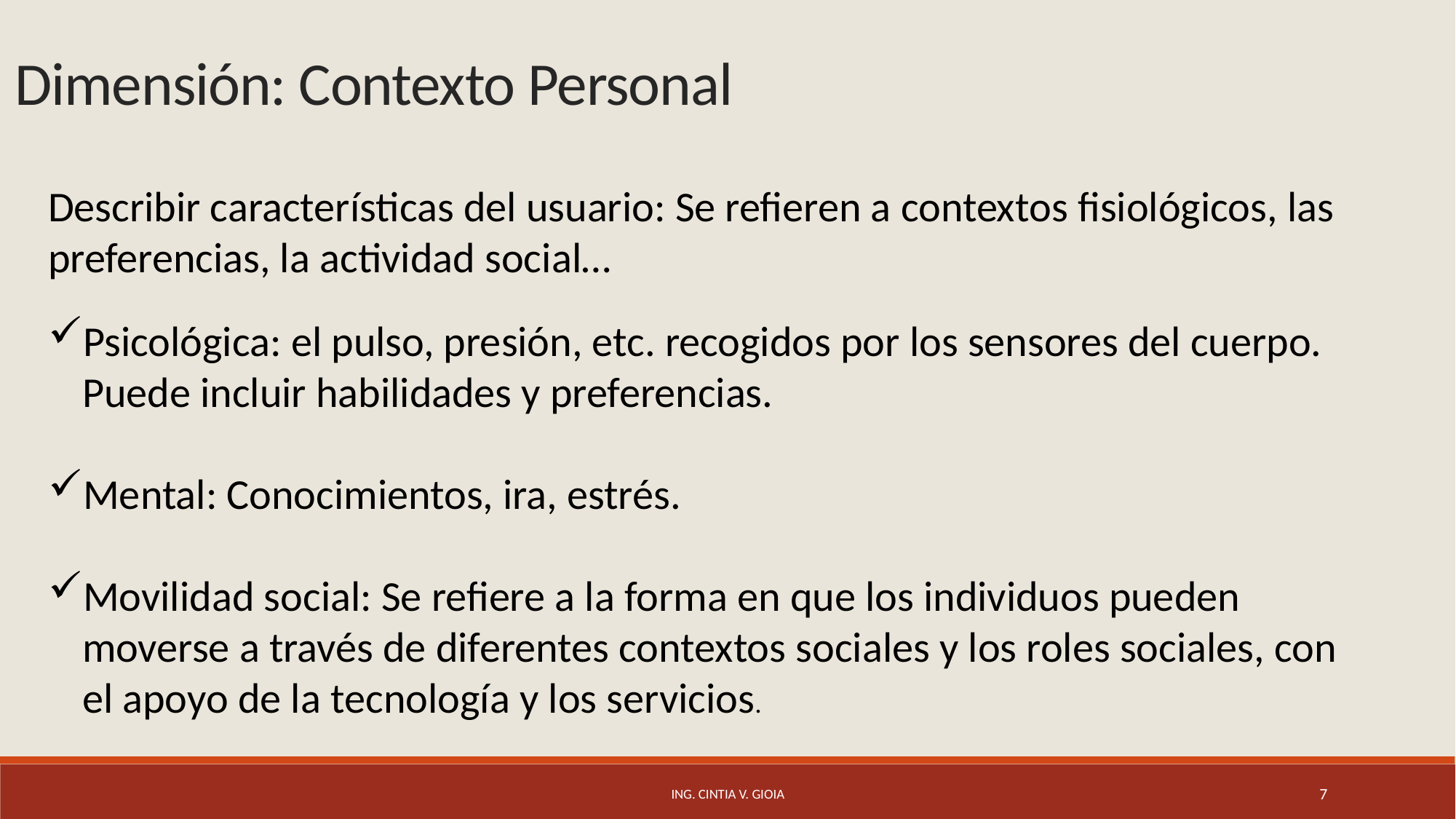

Dimensión: Contexto Personal

Describir características del usuario: Se refieren a contextos fisiológicos, las preferencias, la actividad social…

Psicológica: el pulso, presión, etc. recogidos por los sensores del cuerpo. Puede incluir habilidades y preferencias.

Mental: Conocimientos, ira, estrés.

Movilidad social: Se refiere a la forma en que los individuos pueden moverse a través de diferentes contextos sociales y los roles sociales, con el apoyo de la tecnología y los servicios.
Ing. Cintia V. Gioia
7